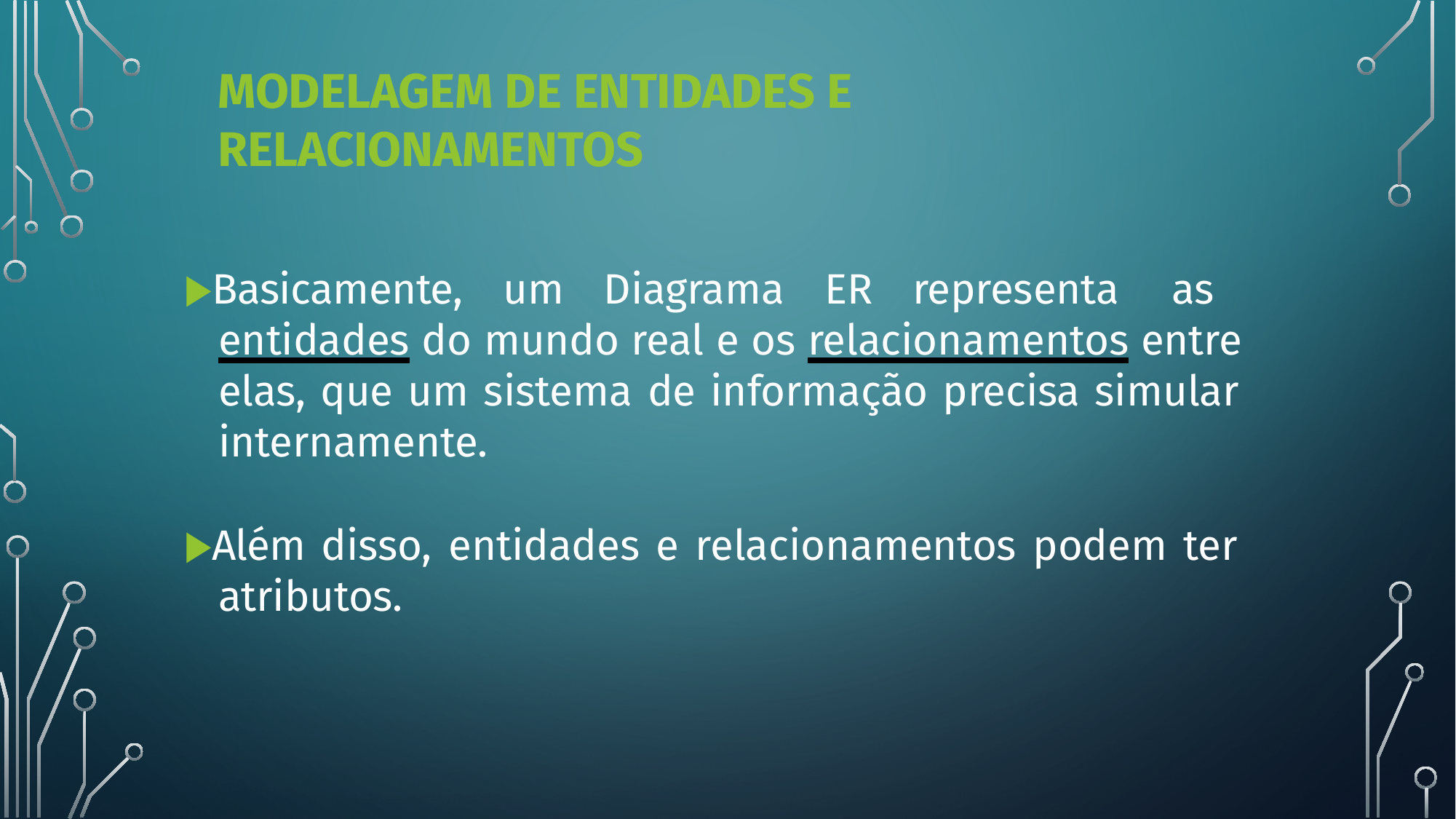

# Modelagem de Entidades e Relacionamentos
▶Basicamente, um Diagrama ER representa as  entidades do mundo real e os relacionamentos entre  elas, que um sistema de informação precisa simular  internamente.

▶Além disso, entidades e relacionamentos podem ter  atributos.